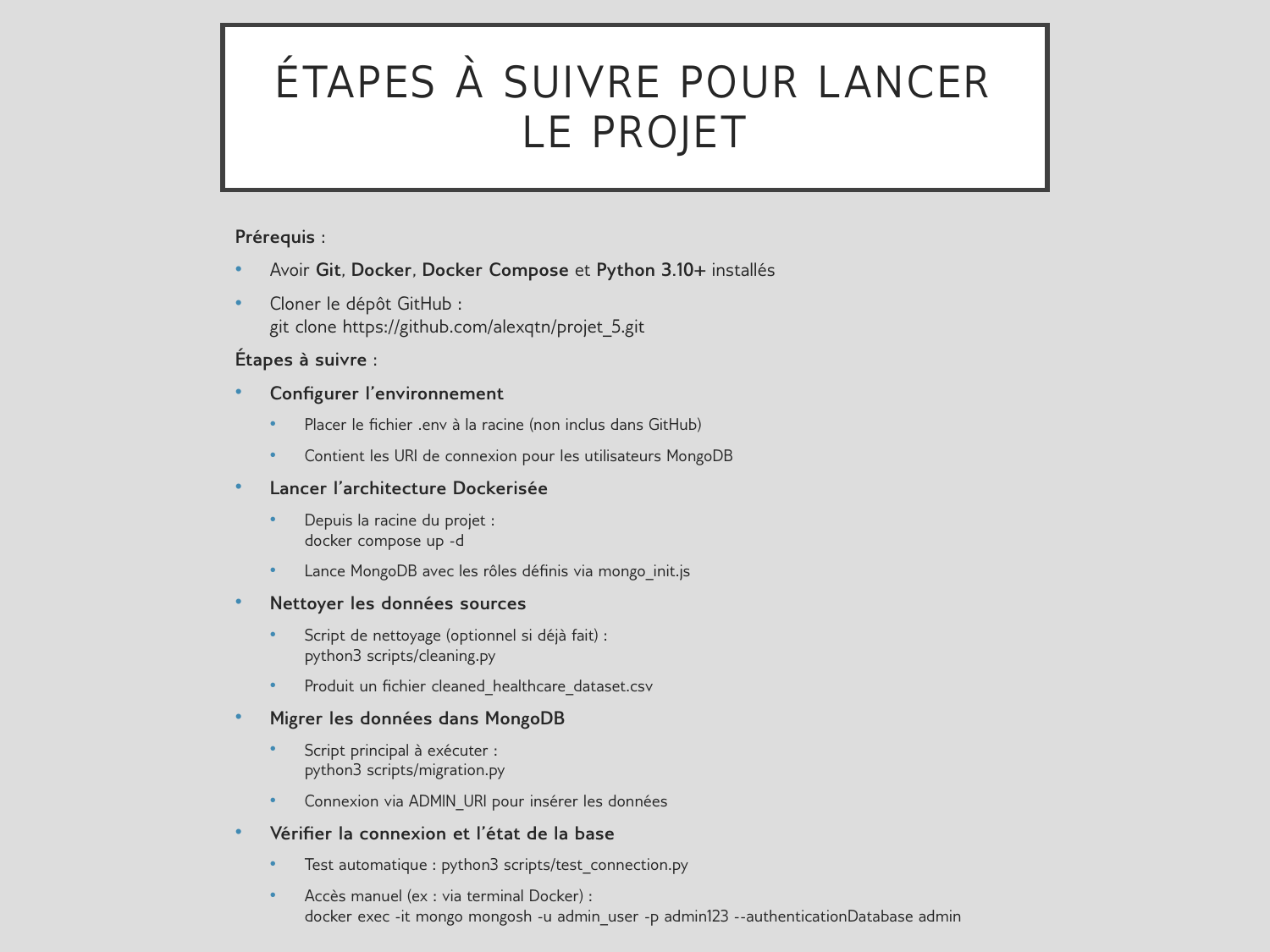

# Étapes à suivre pour lancer le projet
Prérequis :
Avoir Git, Docker, Docker Compose et Python 3.10+ installés
Cloner le dépôt GitHub :
git clone https://github.com/alexqtn/projet_5.git
Étapes à suivre :
Configurer l’environnement
Placer le fichier .env à la racine (non inclus dans GitHub)
Contient les URI de connexion pour les utilisateurs MongoDB
Lancer l’architecture Dockerisée
Depuis la racine du projet :
docker compose up -d
Lance MongoDB avec les rôles définis via mongo_init.js
Nettoyer les données sources
Script de nettoyage (optionnel si déjà fait) :
python3 scripts/cleaning.py
Produit un fichier cleaned_healthcare_dataset.csv
Migrer les données dans MongoDB
Script principal à exécuter :
python3 scripts/migration.py
Connexion via ADMIN_URI pour insérer les données
Vérifier la connexion et l’état de la base
Test automatique : python3 scripts/test_connection.py
Accès manuel (ex : via terminal Docker) :
docker exec -it mongo mongosh -u admin_user -p admin123 --authenticationDatabase admin